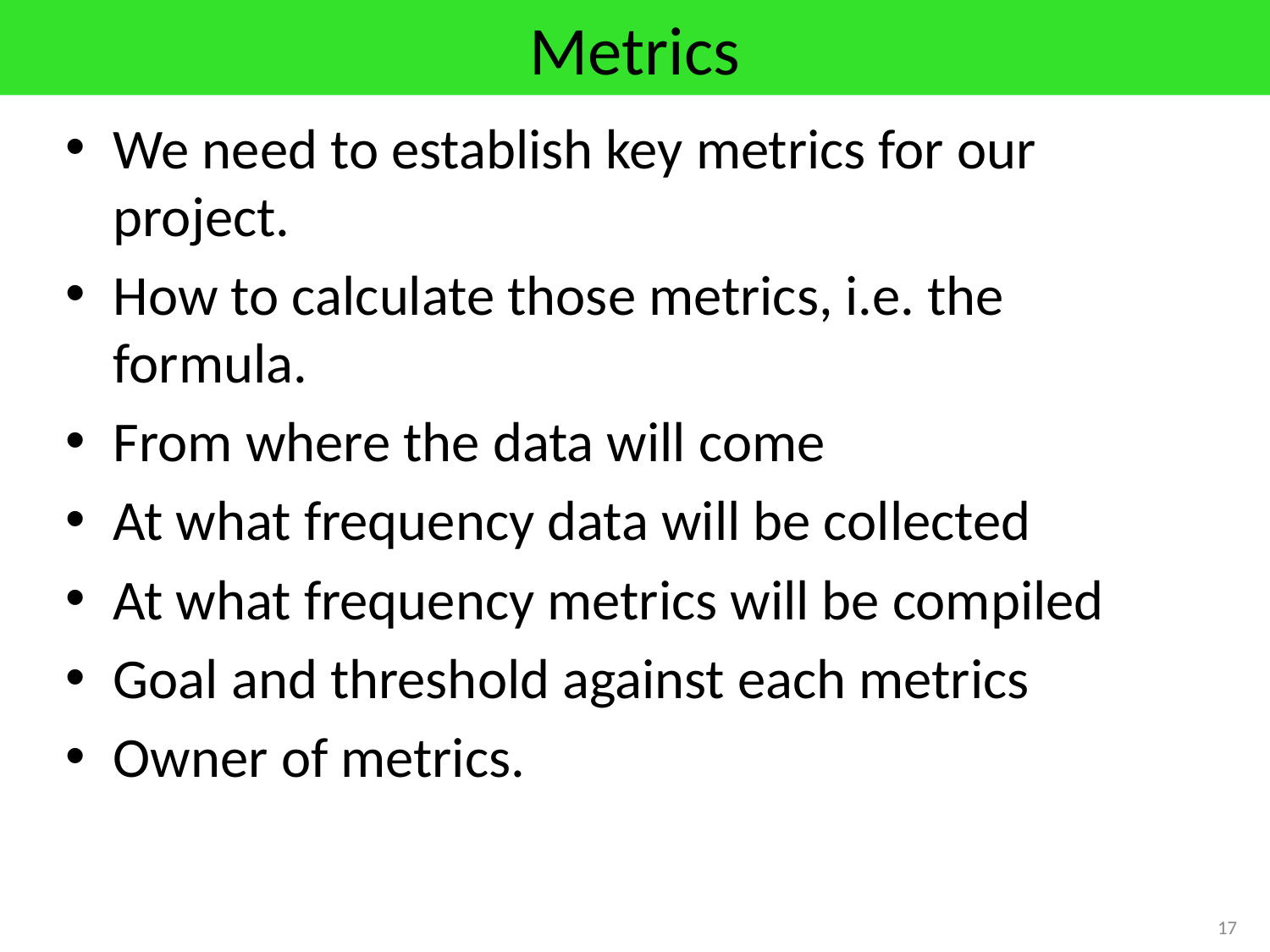

# Metrics
We need to establish key metrics for our project.
How to calculate those metrics, i.e. the formula.
From where the data will come
At what frequency data will be collected
At what frequency metrics will be compiled
Goal and threshold against each metrics
Owner of metrics.
17